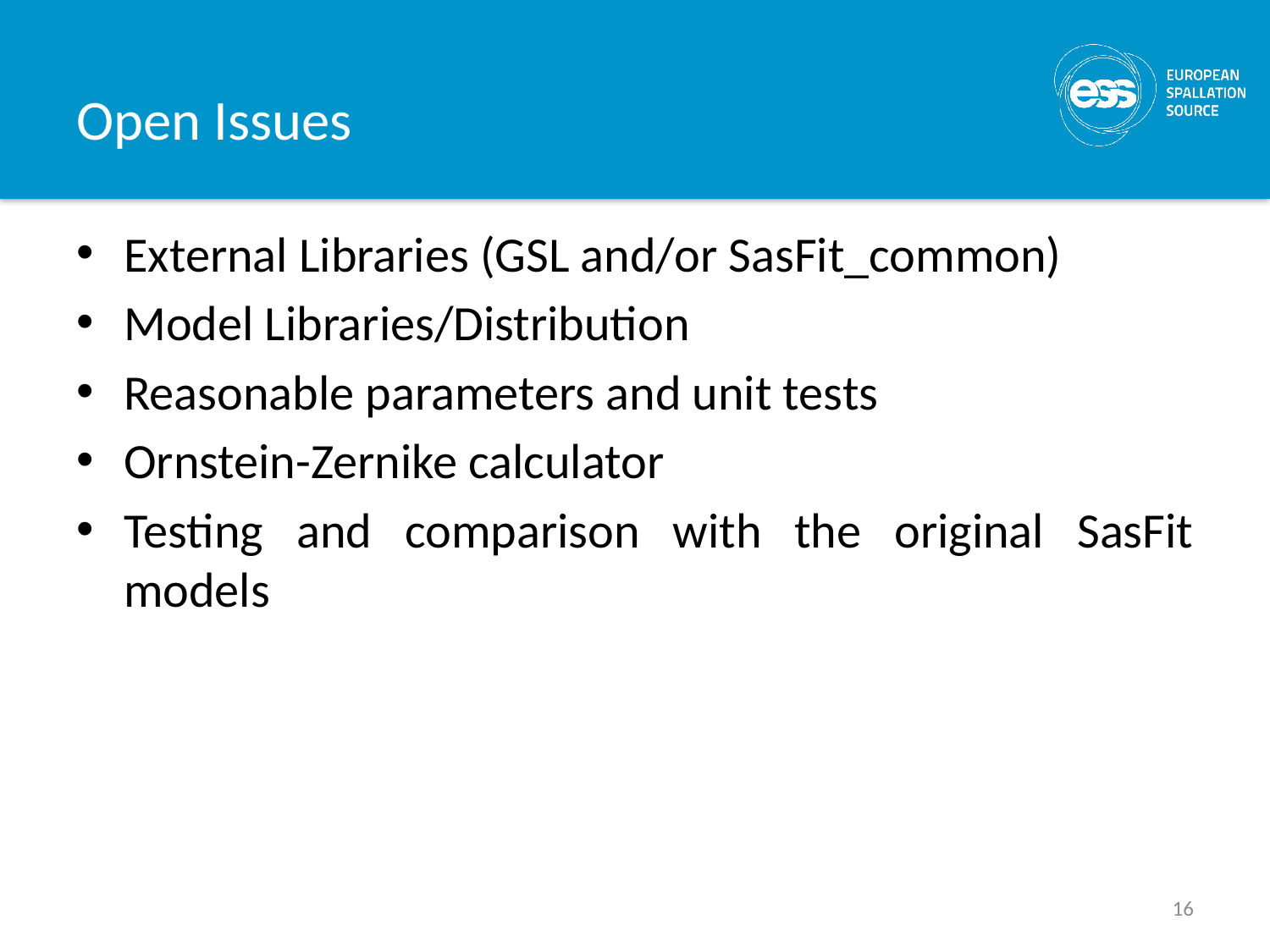

# Open Issues
External Libraries (GSL and/or SasFit_common)
Model Libraries/Distribution
Reasonable parameters and unit tests
Ornstein-Zernike calculator
Testing and comparison with the original SasFit models

16